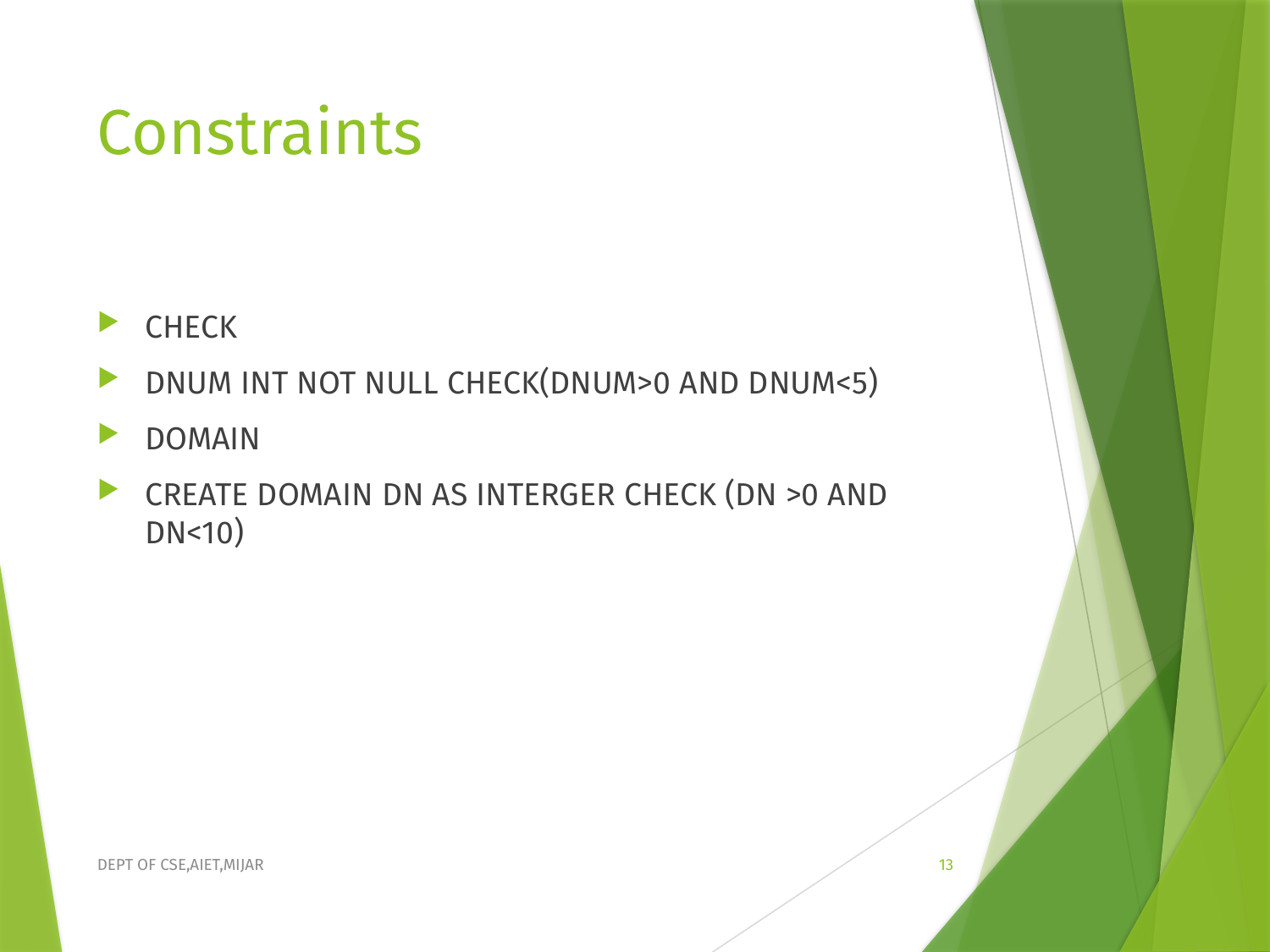

# Constraints
CHECK
DNUM INT NOT NULL CHECK(DNUM>0 AND DNUM<5)
DOMAIN
CREATE DOMAIN DN AS INTERGER CHECK (DN >0 AND DN<10)
DEPT OF CSE,AIET,MIJAR
13